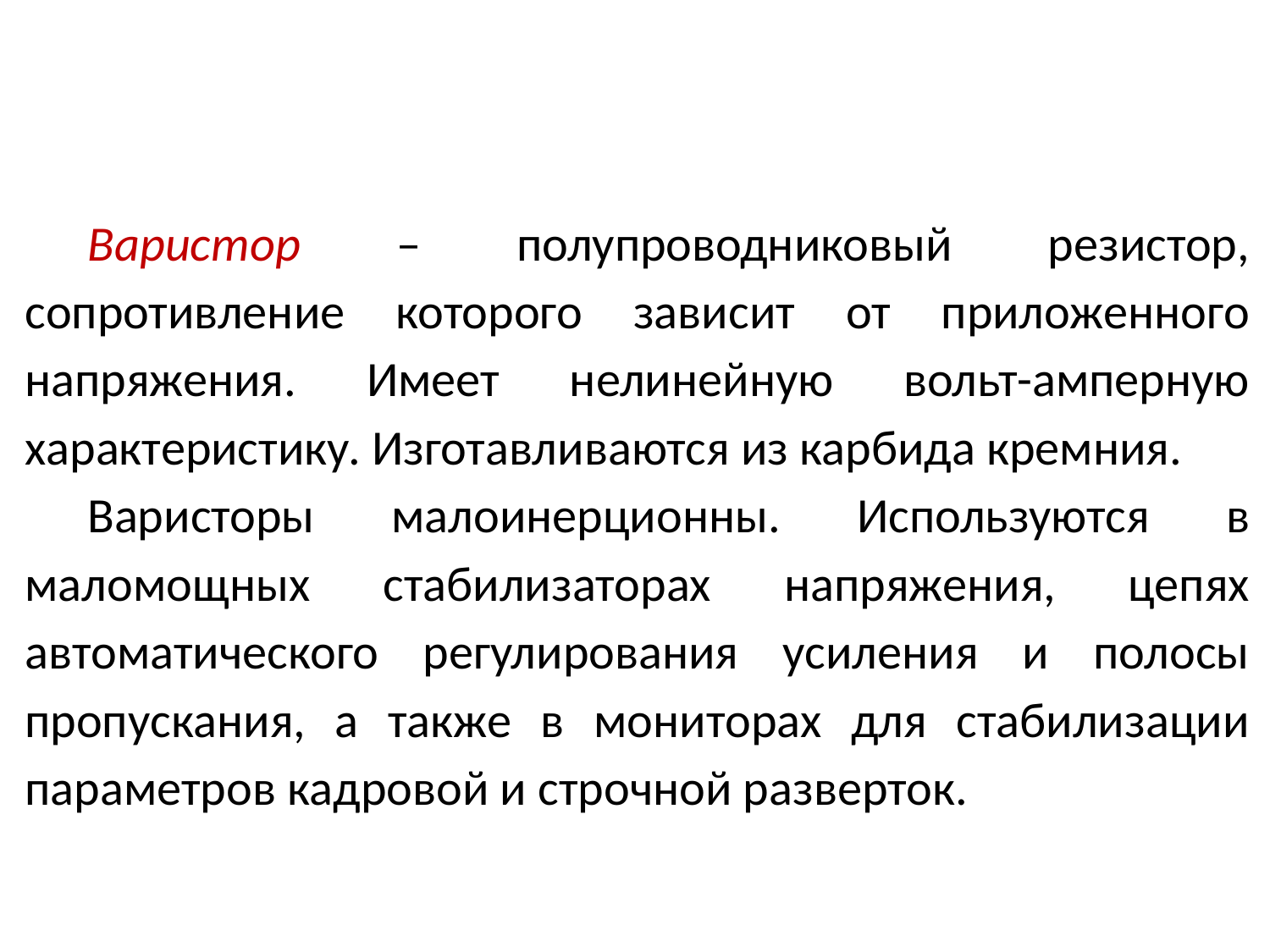

Варистор – полупроводниковый резистор, сопротивление которого зависит от приложенного напряжения. Имеет нелинейную вольт-амперную характеристику. Изготавливаются из карбида кремния.
Варисторы малоинерционны. Используются в маломощных стабилизаторах напряжения, цепях автоматического регулирования усиления и полосы пропускания, а также в мониторах для стабилизации параметров кадровой и строчной разверток.